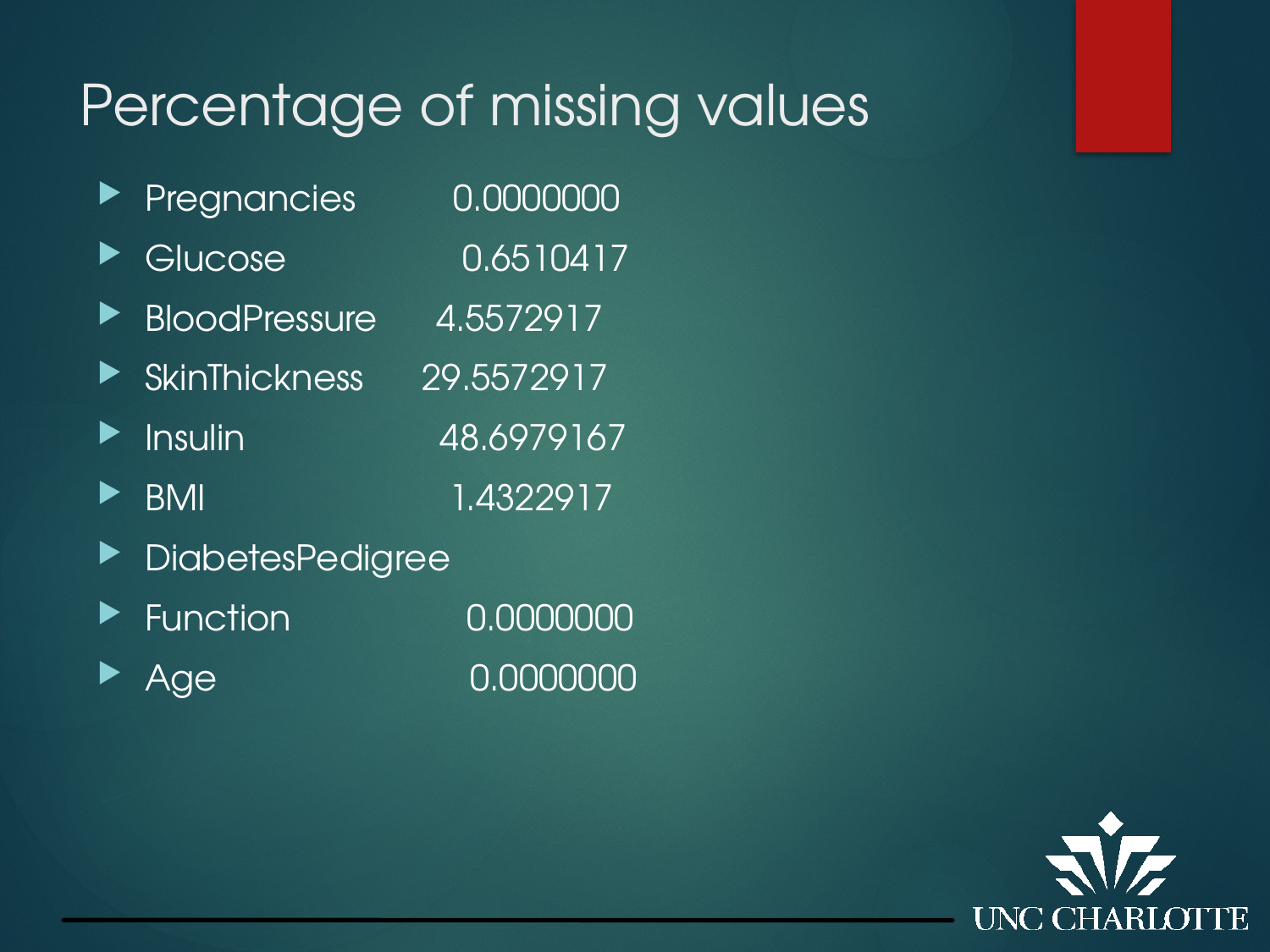

# Percentage of missing values
Pregnancies          0.0000000
Glucose                  0.6510417
BloodPressure      4.5572917
SkinThickness      29.5572917
Insulin                    48.6979167
BMI                         1.4322917
DiabetesPedigree
Function                  0.0000000
Age                          0.0000000